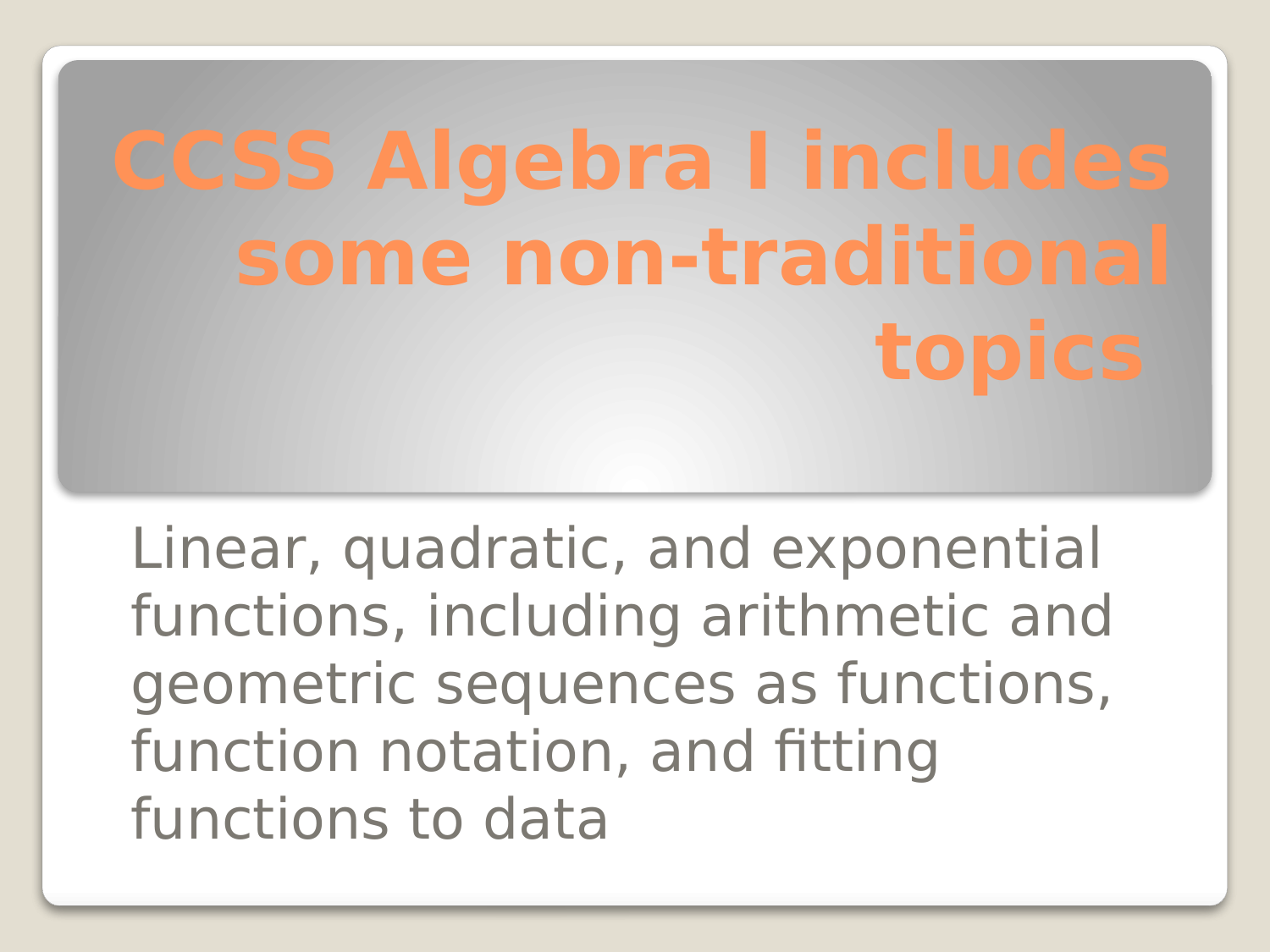

# CCSS Algebra I includes some non-traditional topics
Linear, quadratic, and exponential functions, including arithmetic and geometric sequences as functions, function notation, and fitting functions to data